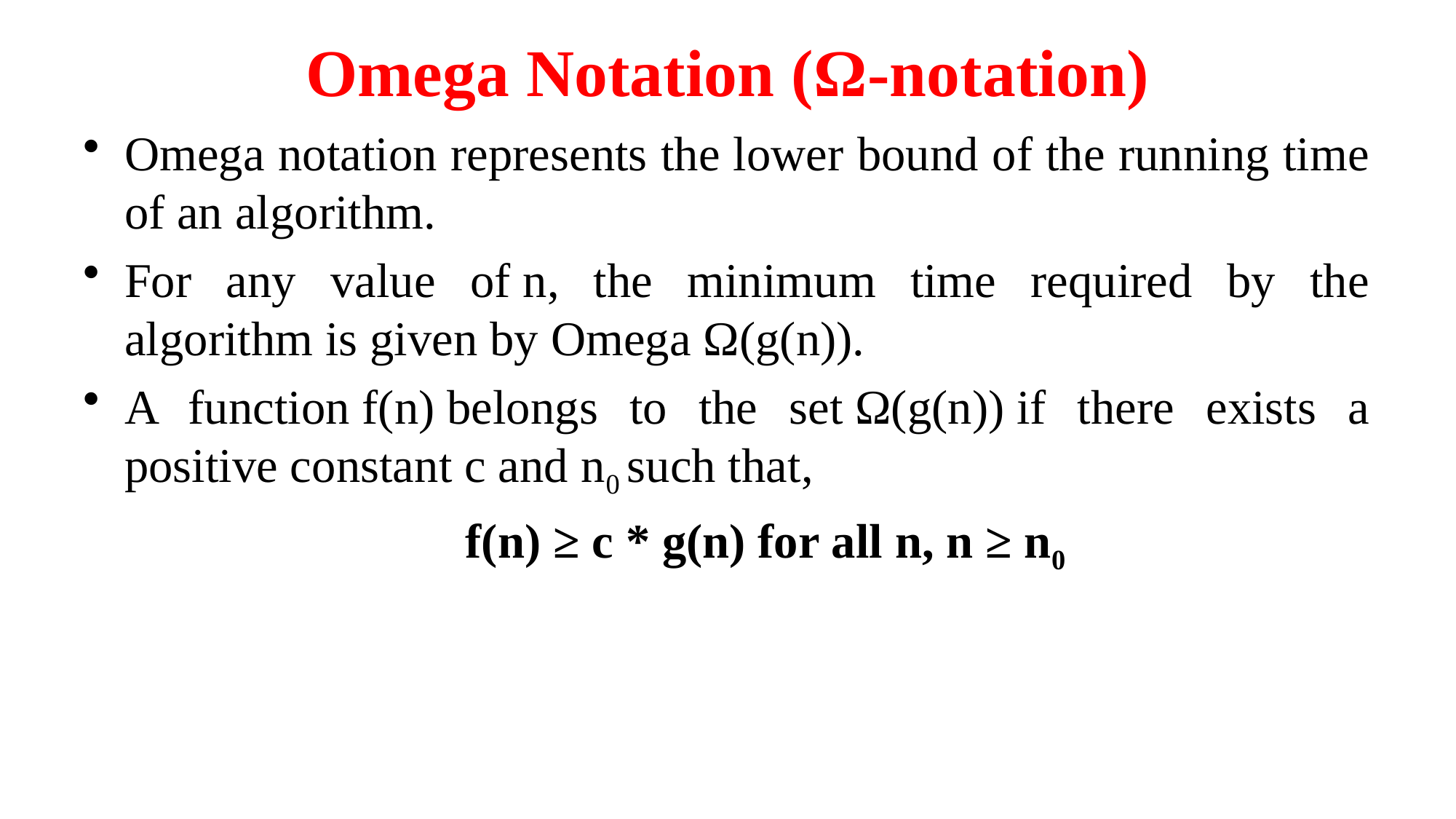

# Omega Notation (Ω-notation)
Omega notation represents the lower bound of the running time of an algorithm.
For any value of n, the minimum time required by the algorithm is given by Omega Ω(g(n)).
A function f(n) belongs to the set Ω(g(n)) if there exists a positive constant c and n0 such that,
f(n) ≥ c * g(n) for all n, n ≥ n0